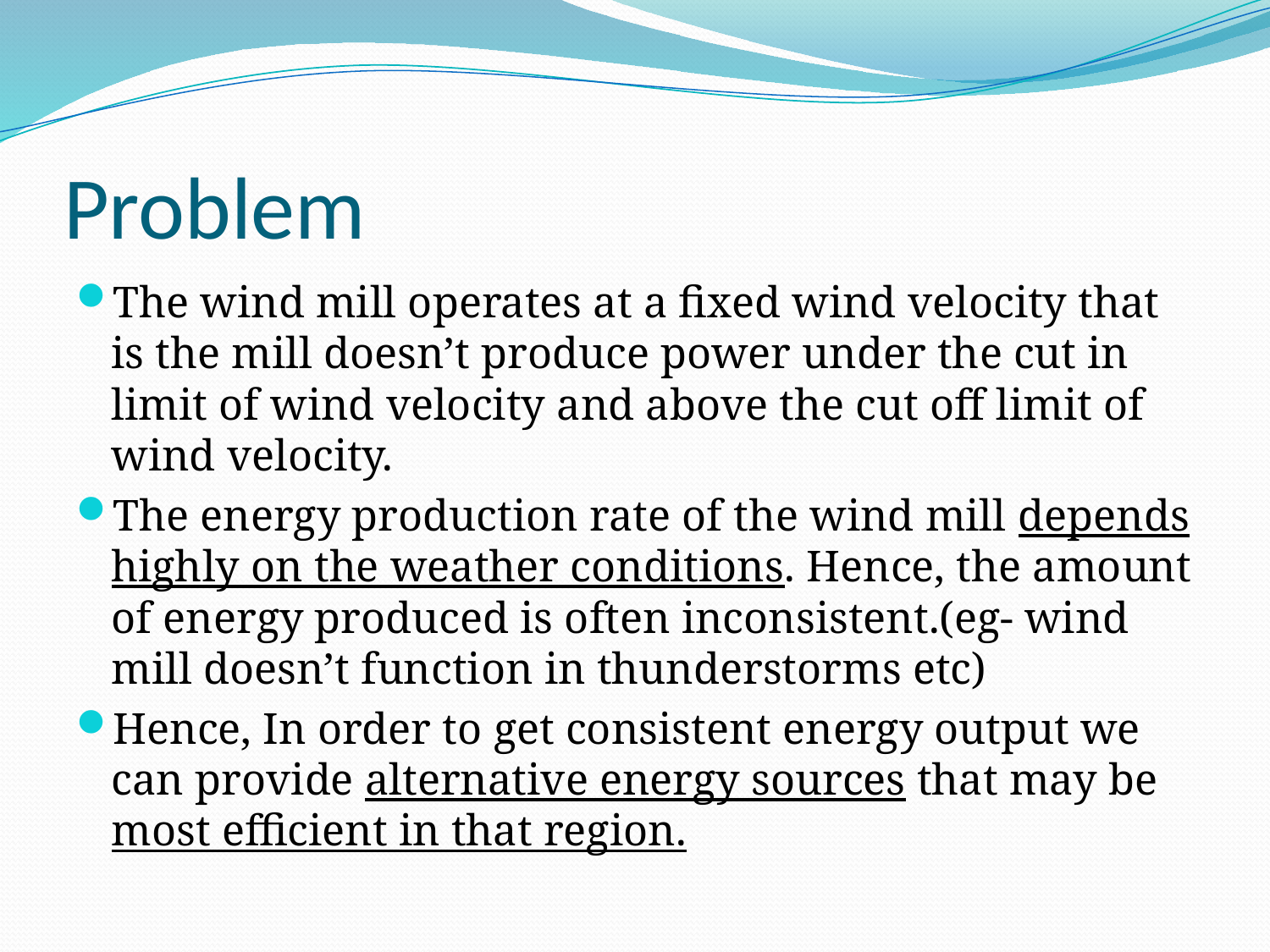

# Problem
The wind mill operates at a fixed wind velocity that is the mill doesn’t produce power under the cut in limit of wind velocity and above the cut off limit of wind velocity.
The energy production rate of the wind mill depends highly on the weather conditions. Hence, the amount of energy produced is often inconsistent.(eg- wind mill doesn’t function in thunderstorms etc)
Hence, In order to get consistent energy output we can provide alternative energy sources that may be most efficient in that region.